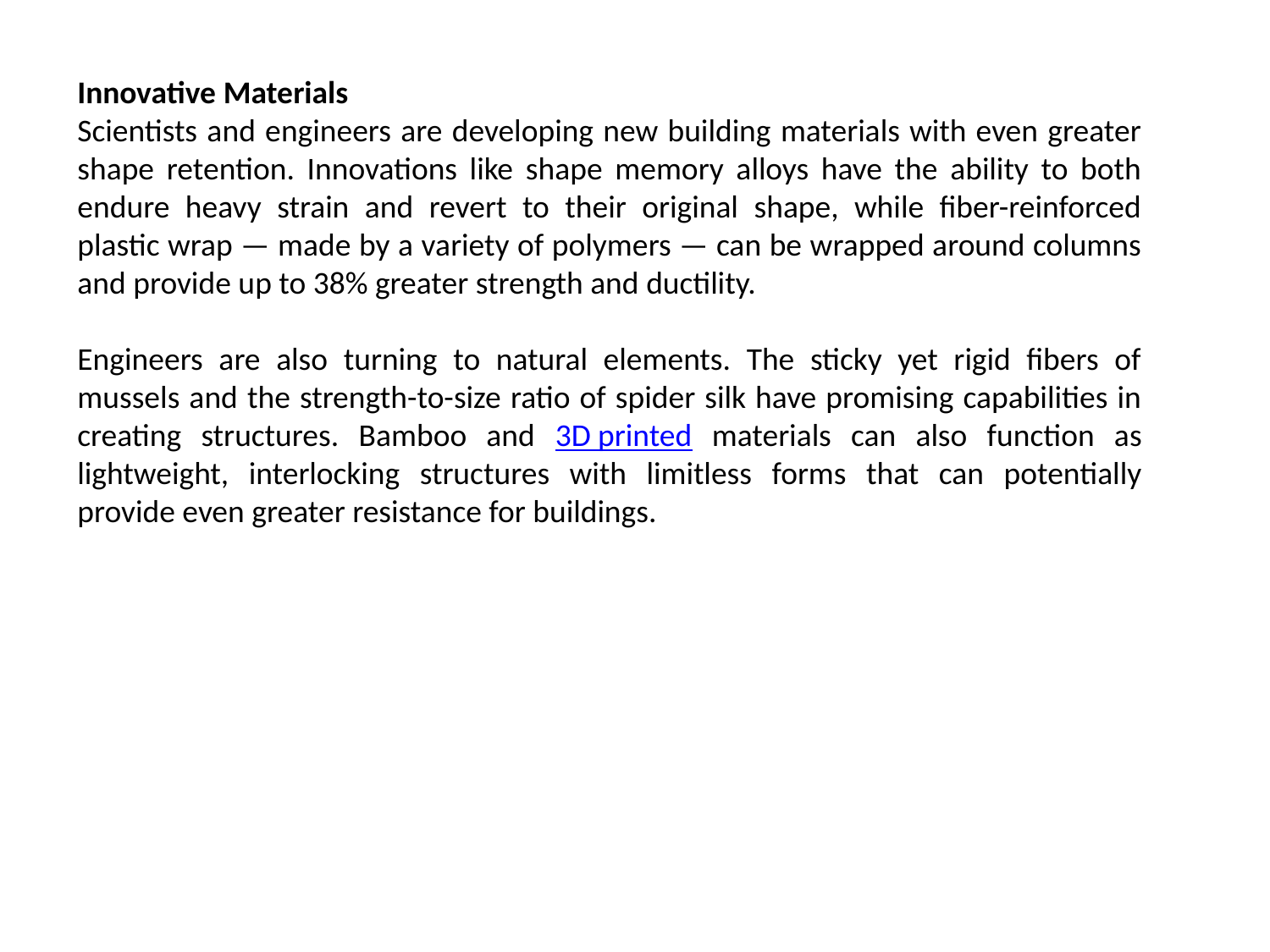

Innovative Materials
Scientists and engineers are developing new building materials with even greater shape retention. Innovations like shape memory alloys have the ability to both endure heavy strain and revert to their original shape, while fiber-reinforced plastic wrap — made by a variety of polymers — can be wrapped around columns and provide up to 38% greater strength and ductility.

Engineers are also turning to natural elements. The sticky yet rigid fibers of mussels and the strength-to-size ratio of spider silk have promising capabilities in creating structures. Bamboo and 3D printed materials can also function as lightweight, interlocking structures with limitless forms that can potentially provide even greater resistance for buildings.